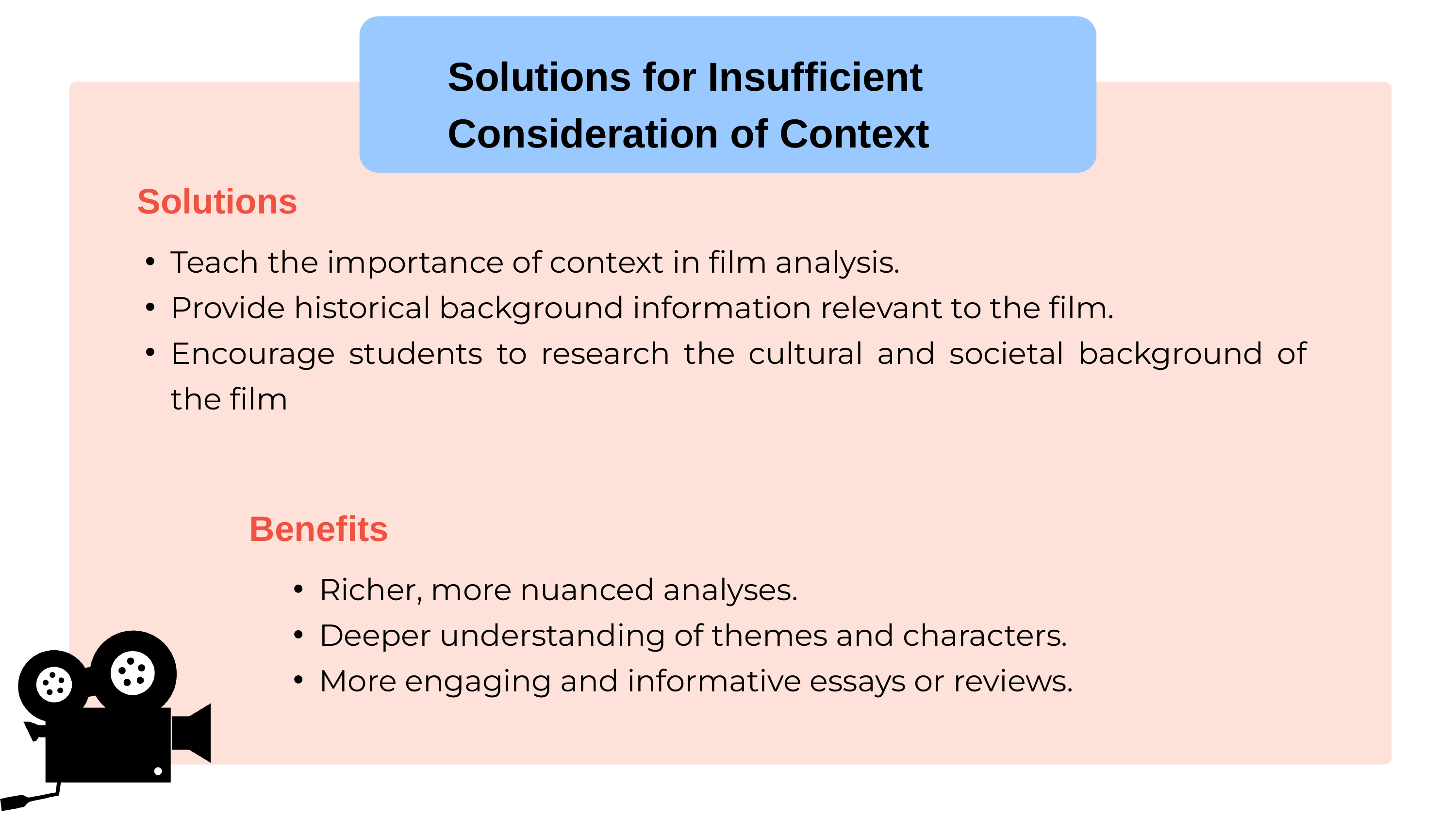

Solutions for Insufficient Consideration of Context

Solutions
Teach the importance of context in film analysis.
Provide historical background information relevant to the film.
Encourage students to research the cultural and societal background of the film
Benefits
Richer, more nuanced analyses.
Deeper understanding of themes and characters.
More engaging and informative essays or reviews.